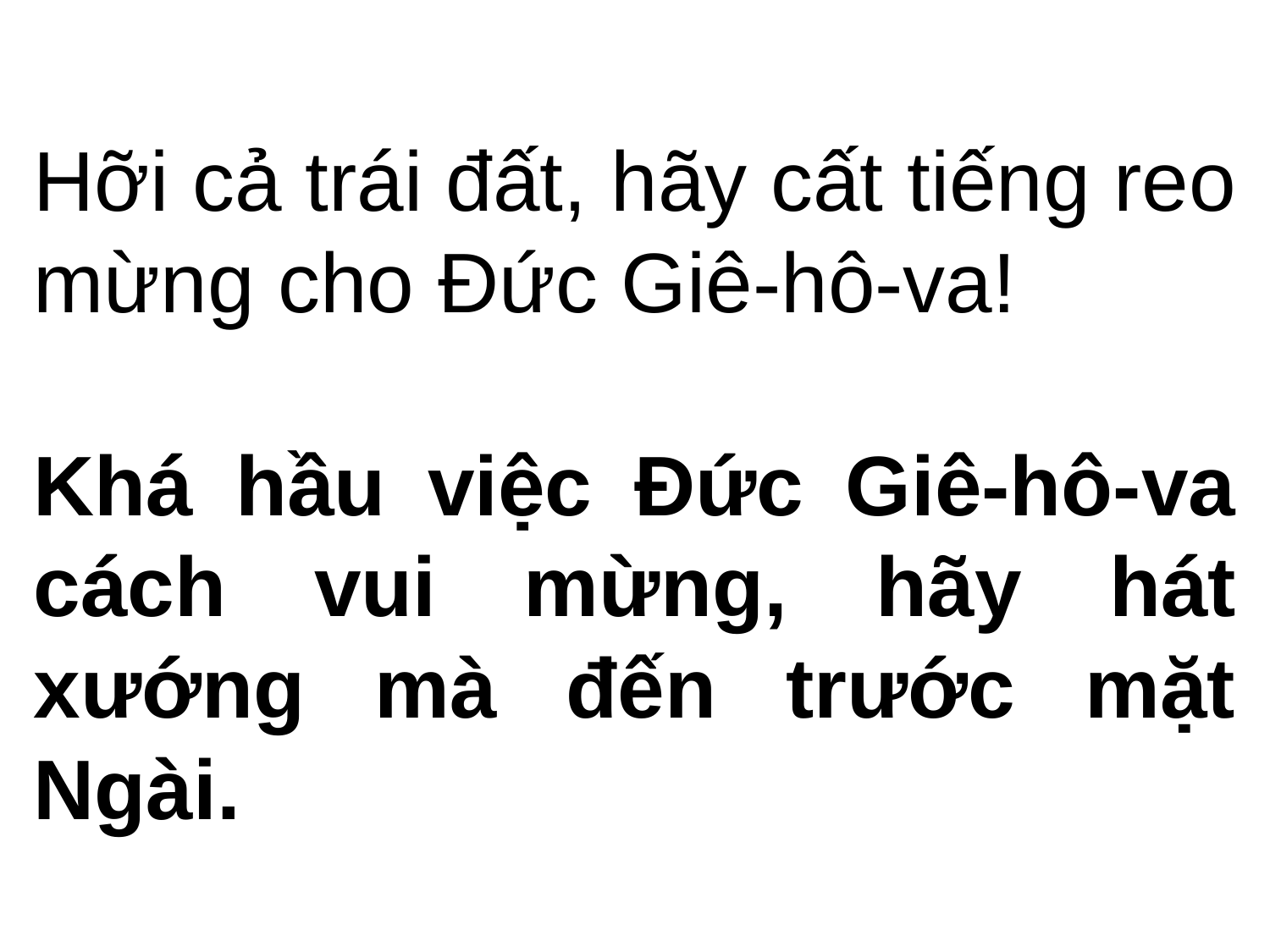

Hỡi cả trái đất, hãy cất tiếng reo mừng cho Đức Giê-hô-va!

Khá hầu việc Đức Giê-hô-va cách vui mừng, hãy hát xướng mà đến trước mặt Ngài.